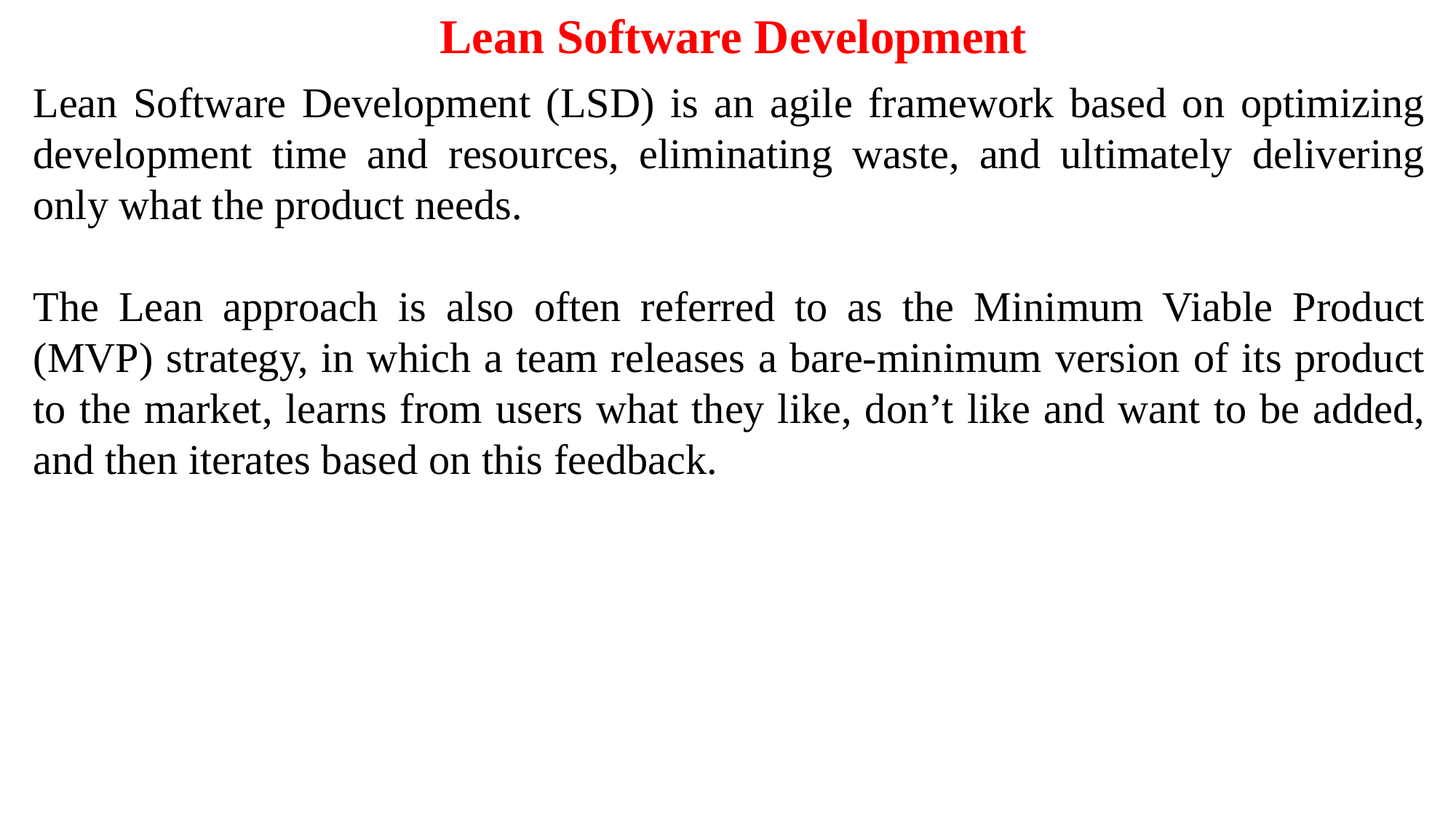

Lean Software Development
Lean Software Development (LSD) is an agile framework based on optimizing development time and resources, eliminating waste, and ultimately delivering only what the product needs.

The Lean approach is also often referred to as the Minimum Viable Product (MVP) strategy, in which a team releases a bare-minimum version of its product to the market, learns from users what they like, don’t like and want to be added, and then iterates based on this feedback.